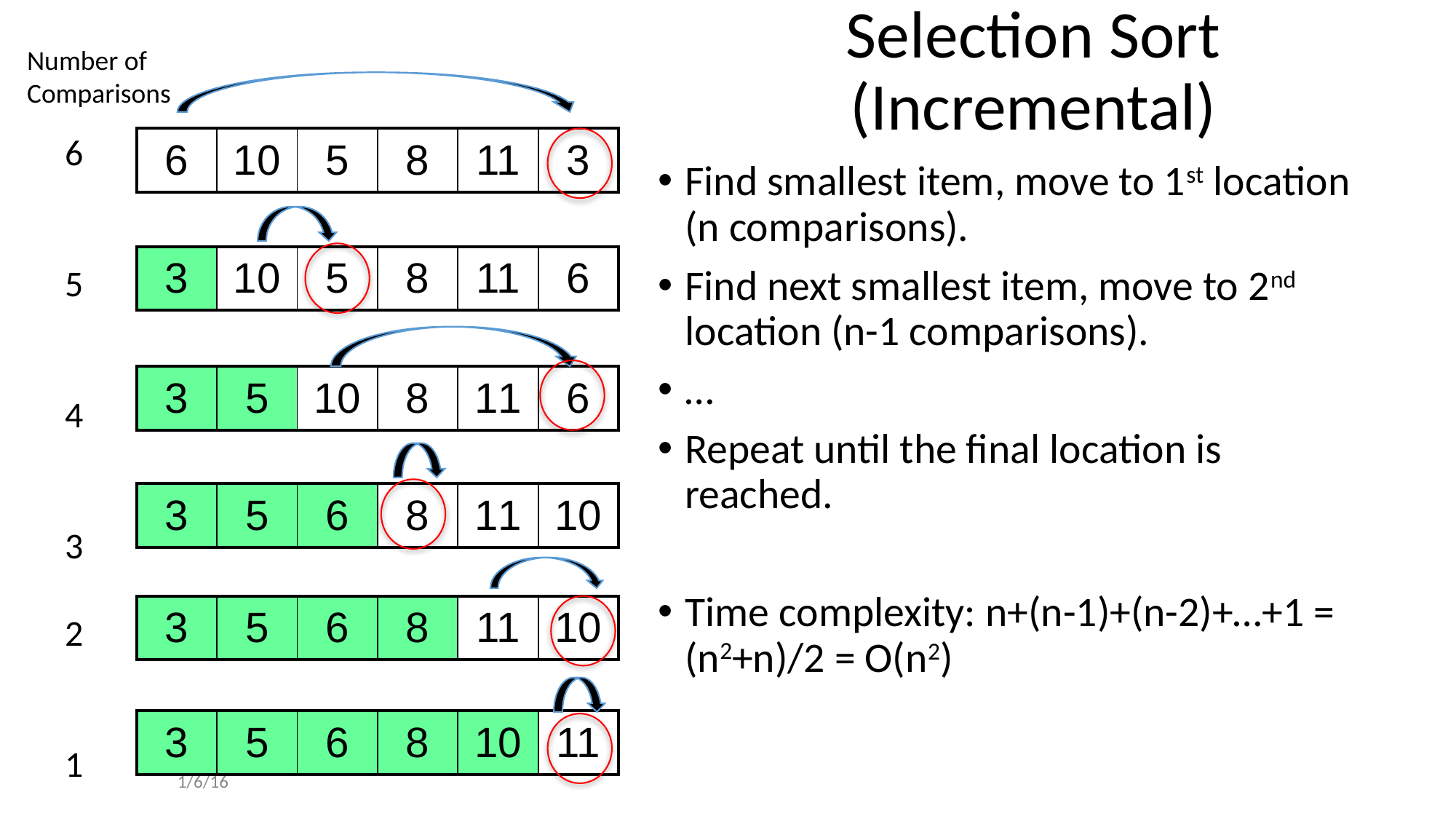

# Selection Sort (Incremental)
Number of
Comparisons

| 6 | 10 | 5 | 8 | 11 | 3 |
| --- | --- | --- | --- | --- | --- |

6

5

4

3

2

1
Find smallest item, move to 1st location (n comparisons).
Find next smallest item, move to 2nd location (n-1 comparisons).
…
Repeat until the final location is reached.

Time complexity: n+(n-1)+(n-2)+…+1 = (n2+n)/2 = O(n2)

| 3 | 10 | 5 | 8 | 11 | 6 |
| --- | --- | --- | --- | --- | --- |

| 3 | 5 | 10 | 8 | 11 | 6 |
| --- | --- | --- | --- | --- | --- |

| 3 | 5 | 6 | 8 | 11 | 10 |
| --- | --- | --- | --- | --- | --- |

| 3 | 5 | 6 | 8 | 11 | 10 |
| --- | --- | --- | --- | --- | --- |

| 3 | 5 | 6 | 8 | 10 | 11 |
| --- | --- | --- | --- | --- | --- |

1/6/16